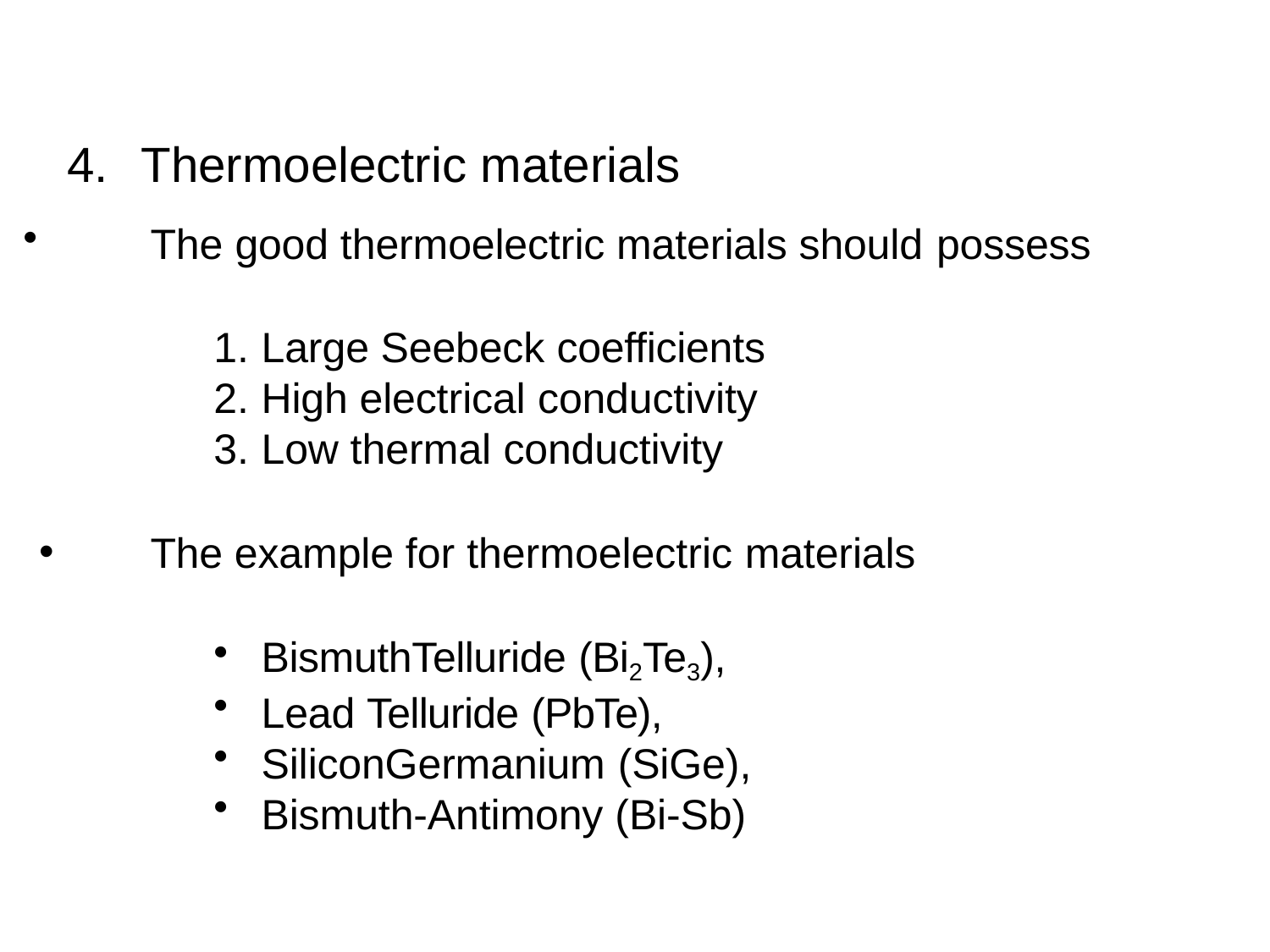

# 4.	Thermoelectric materials
The good thermoelectric materials should possess

Large Seebeck coefficients
High electrical conductivity
Low thermal conductivity

The example for thermoelectric materials

BismuthTelluride (Bi2Te3),
Lead Telluride (PbTe),
SiliconGermanium (SiGe),
Bismuth-Antimony (Bi-Sb)